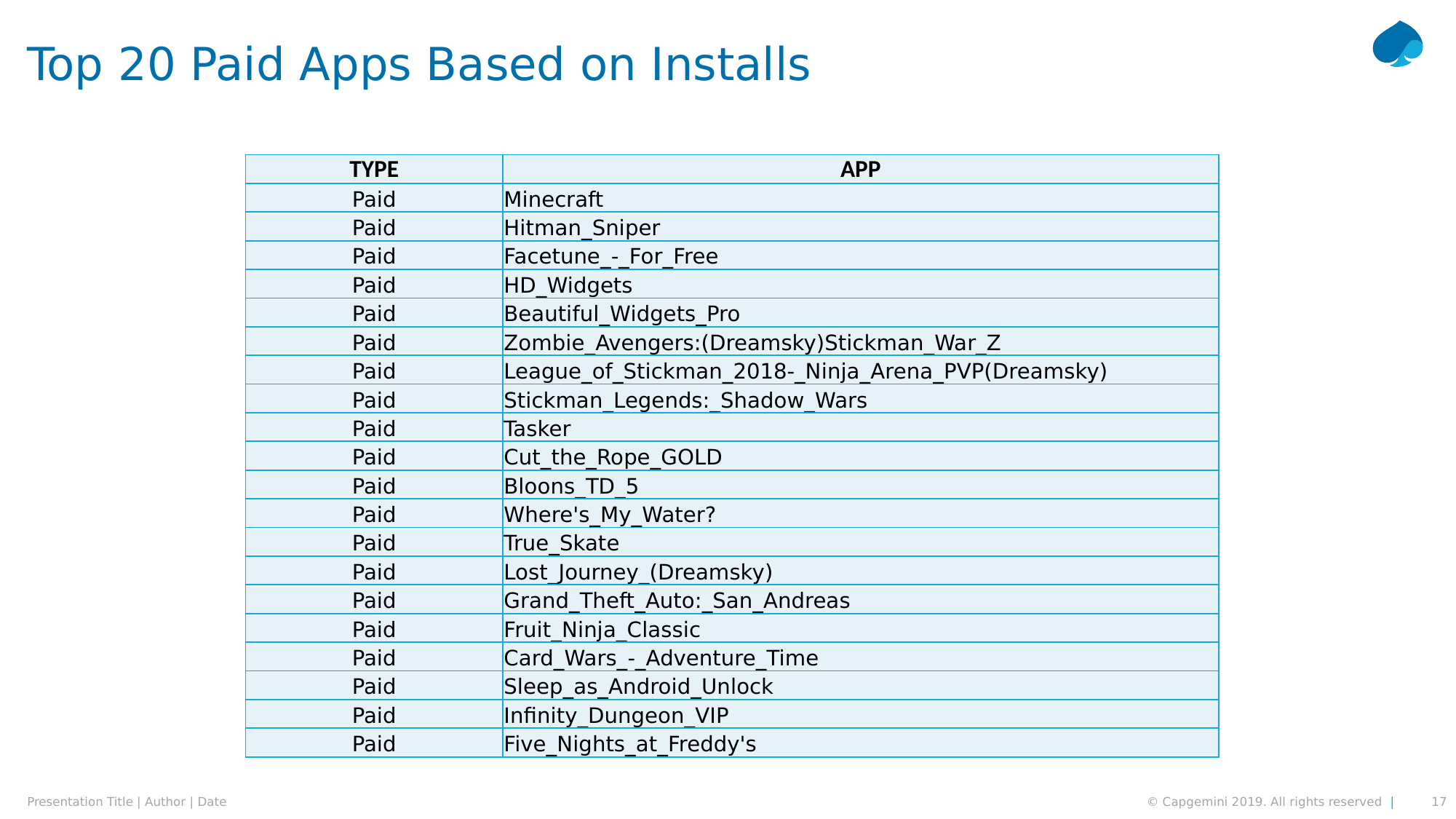

# Top 20 Paid Apps Based on Installs
| TYPE | APP |
| --- | --- |
| Paid | Minecraft |
| Paid | Hitman\_Sniper |
| Paid | Facetune\_-\_For\_Free |
| Paid | HD\_Widgets |
| Paid | Beautiful\_Widgets\_Pro |
| Paid | Zombie\_Avengers:(Dreamsky)Stickman\_War\_Z |
| Paid | League\_of\_Stickman\_2018-\_Ninja\_Arena\_PVP(Dreamsky) |
| Paid | Stickman\_Legends:\_Shadow\_Wars |
| Paid | Tasker |
| Paid | Cut\_the\_Rope\_GOLD |
| Paid | Bloons\_TD\_5 |
| Paid | Where's\_My\_Water? |
| Paid | True\_Skate |
| Paid | Lost\_Journey\_(Dreamsky) |
| Paid | Grand\_Theft\_Auto:\_San\_Andreas |
| Paid | Fruit\_Ninja\_Classic |
| Paid | Card\_Wars\_-\_Adventure\_Time |
| Paid | Sleep\_as\_Android\_Unlock |
| Paid | Infinity\_Dungeon\_VIP |
| Paid | Five\_Nights\_at\_Freddy's |